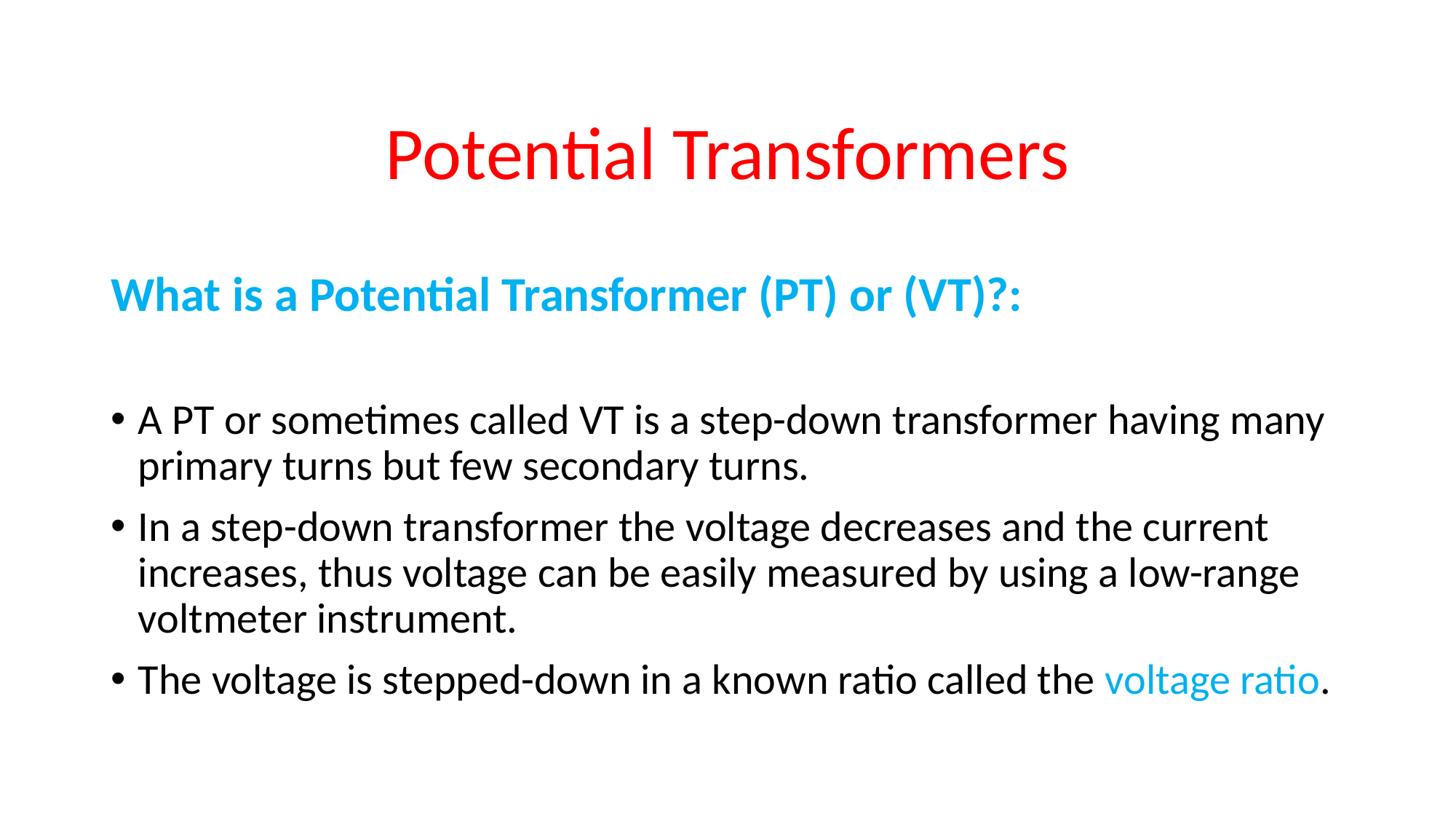

# Potential Transformers
What is a Potential Transformer (PT) or (VT)?:

A PT or sometimes called VT is a step-down transformer having many primary turns but few secondary turns.
In a step-down transformer the voltage decreases and the current increases, thus voltage can be easily measured by using a low-range voltmeter instrument.
The voltage is stepped-down in a known ratio called the voltage ratio.